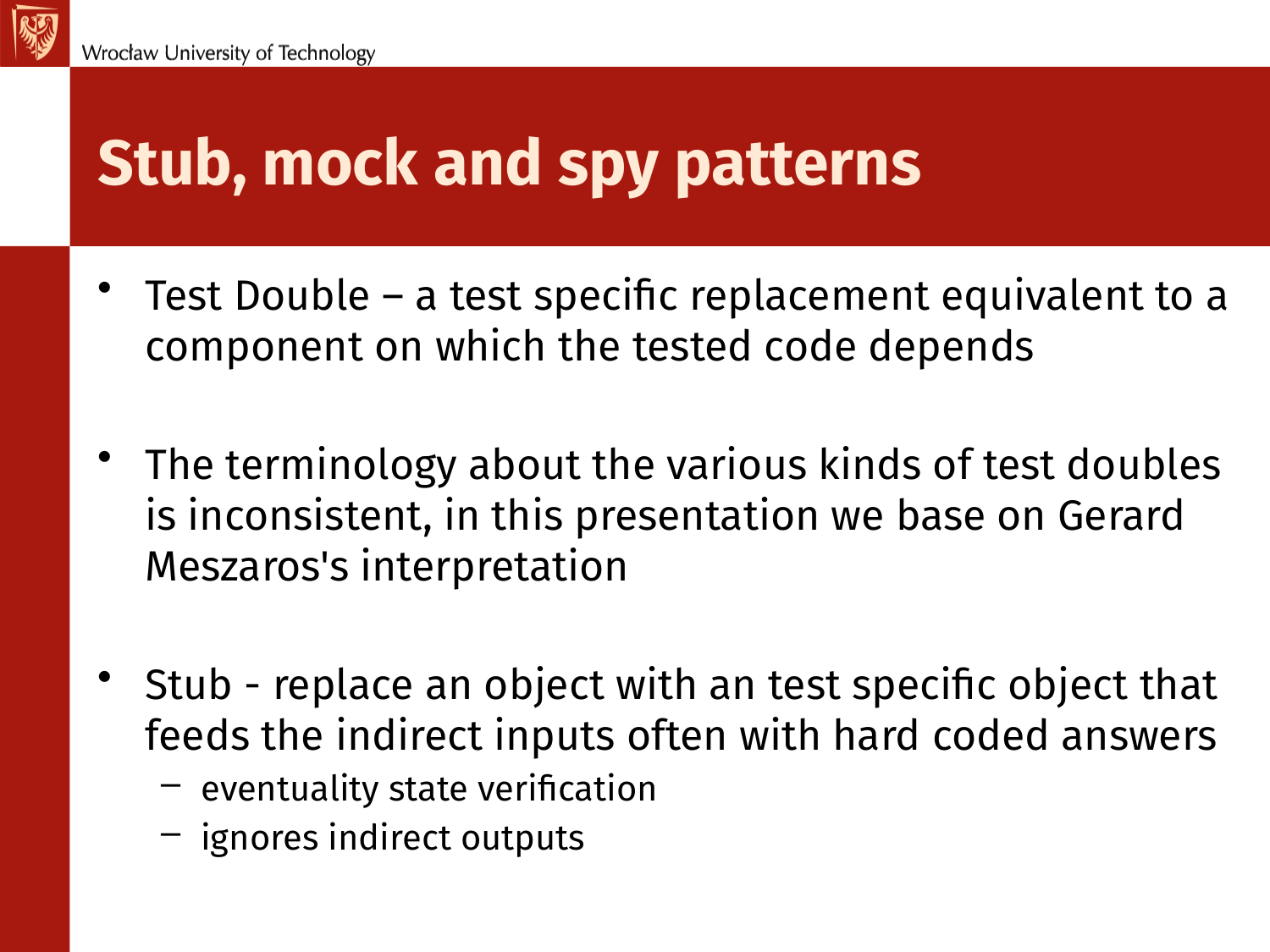

# Stub, mock and spy patterns
Test Double – a test specific replacement equivalent to a component on which the tested code depends

The terminology about the various kinds of test doubles is inconsistent, in this presentation we base on Gerard Meszaros's interpretation

Stub - replace an object with an test specific object that feeds the indirect inputs often with hard coded answers
eventuality state verification
ignores indirect outputs